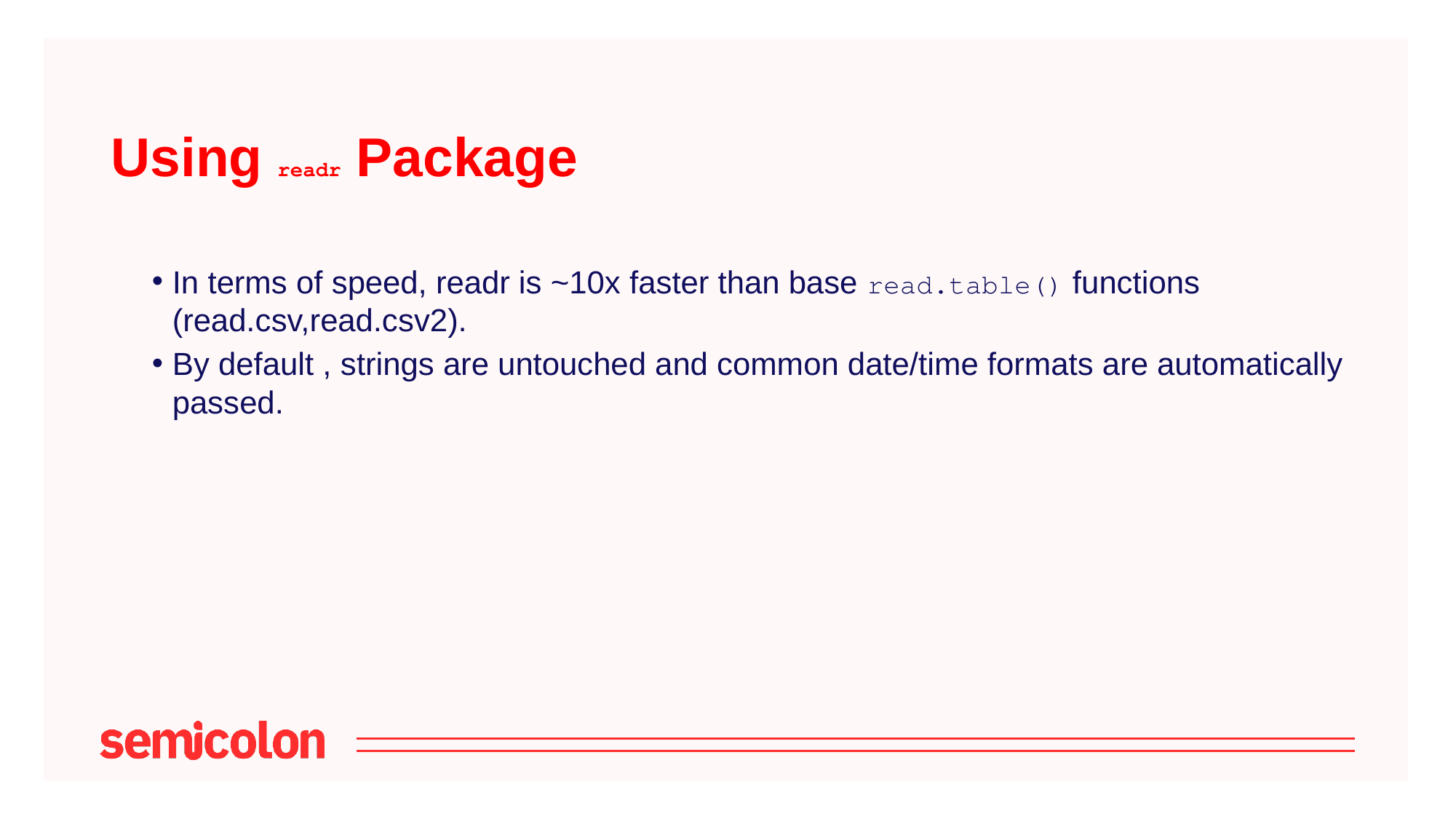

# Using readr Package
In terms of speed, readr is ~10x faster than base read.table() functions (read.csv,read.csv2).
By default , strings are untouched and common date/time formats are automatically passed.